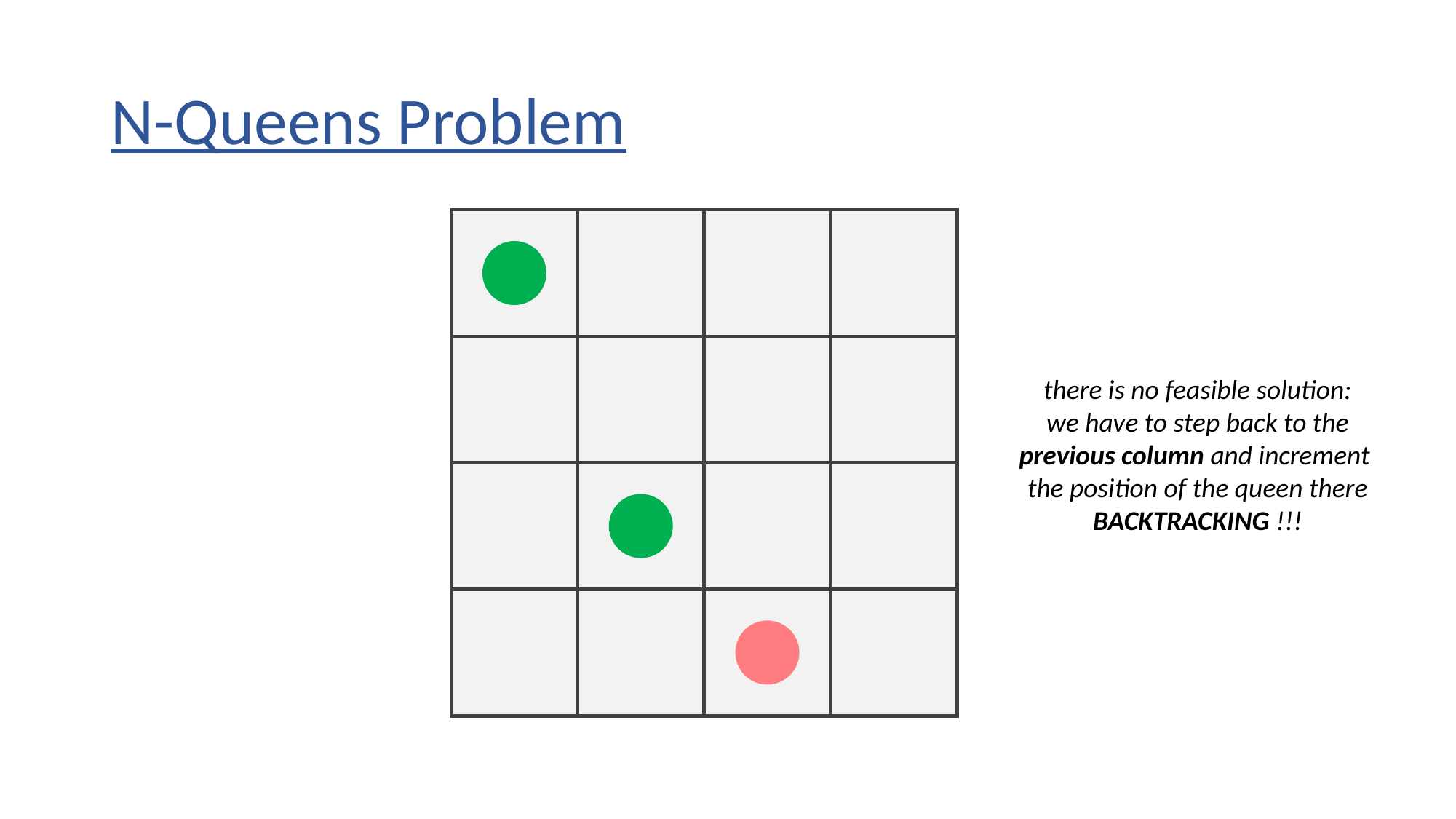

# N-Queens Problem

there is no feasible solution:
 we have to step back to the
previous column and increment
the position of the queen there
BACKTRACKING !!!